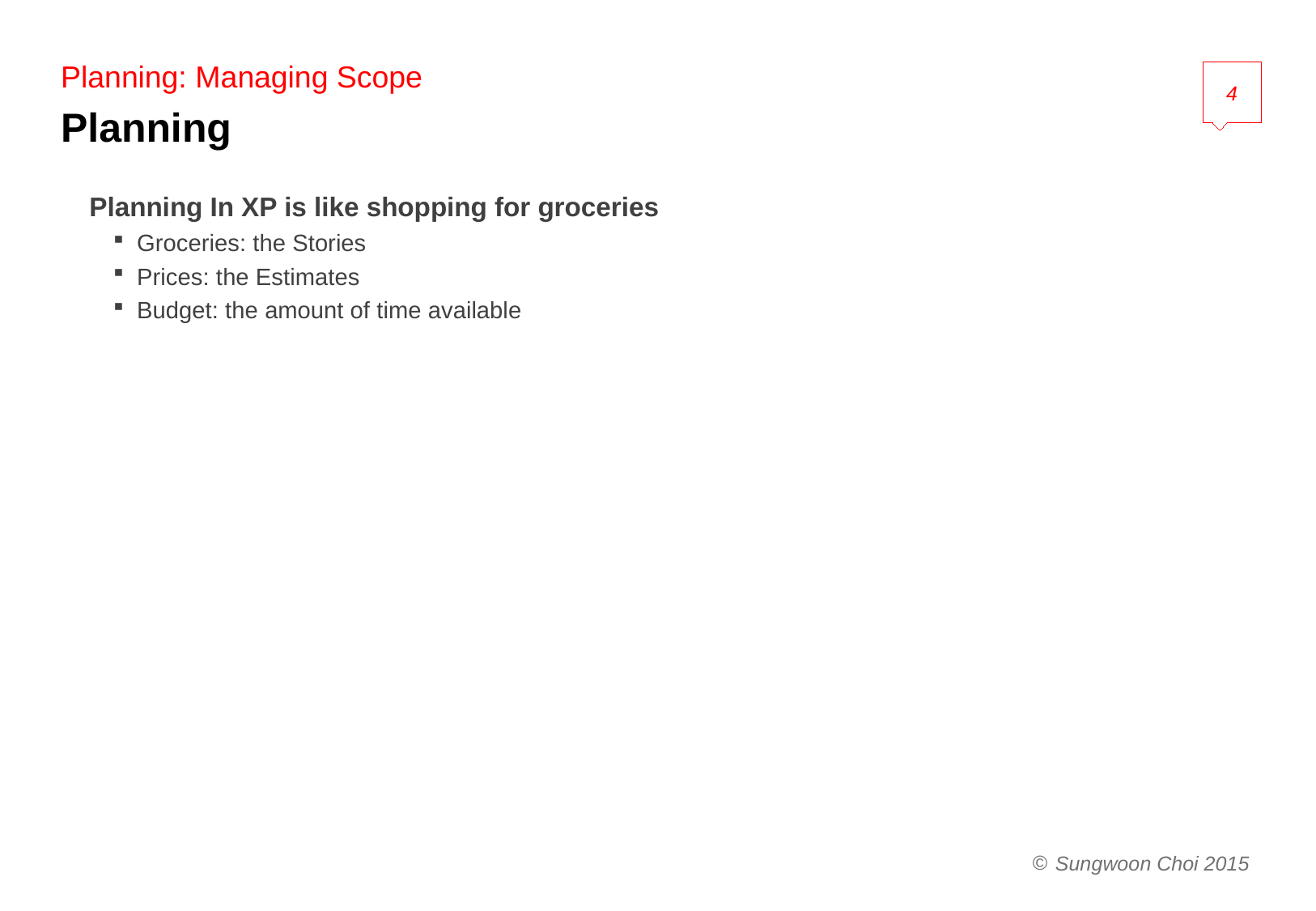

Planning: Managing Scope
4
# Planning
Planning In XP is like shopping for groceries
Groceries: the Stories
Prices: the Estimates
Budget: the amount of time available
Sungwoon Choi 2015